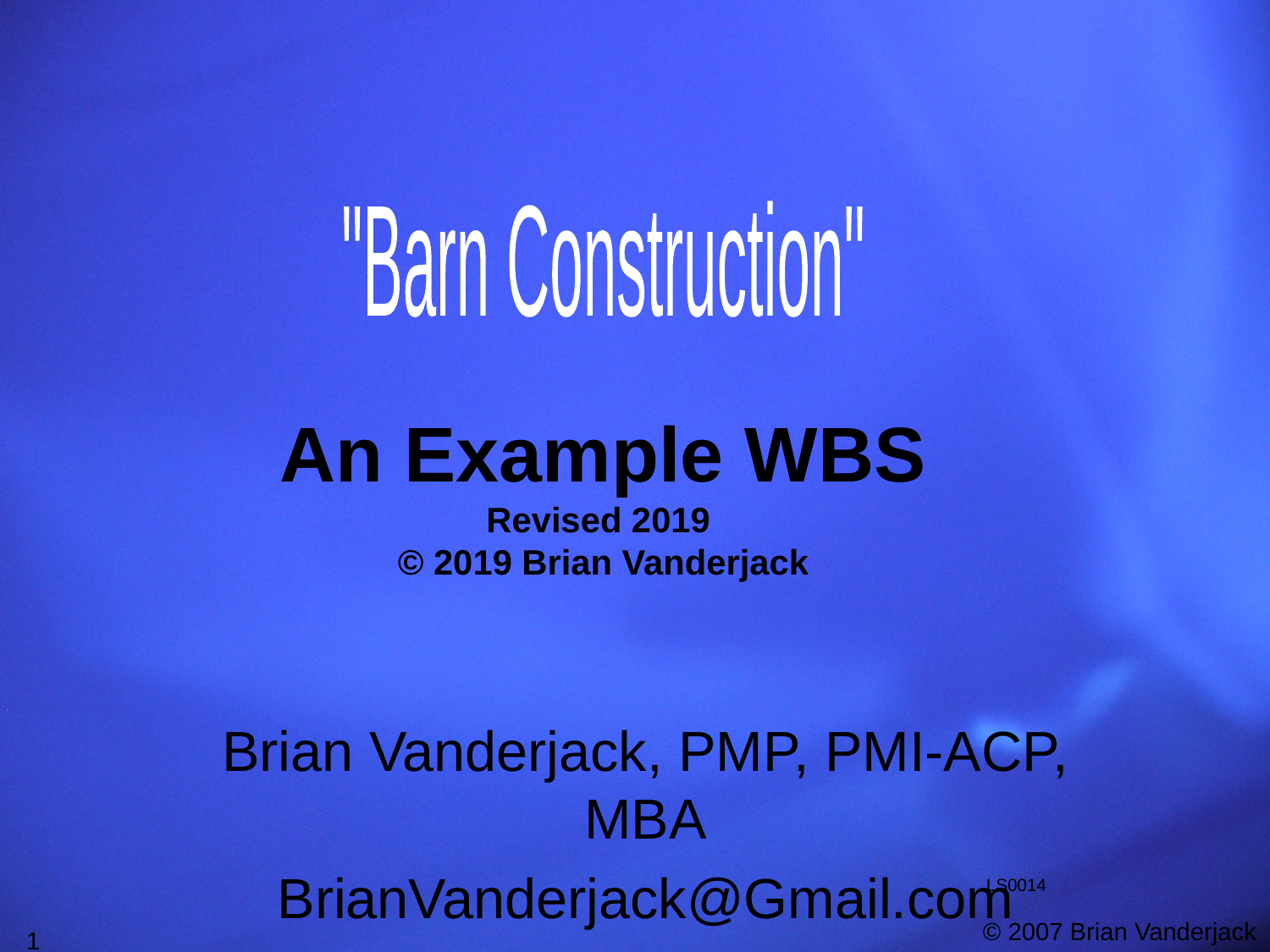

"Barn Construction"
# An Example WBS Revised 2019 © 2019 Brian Vanderjack
Brian Vanderjack, PMP, PMI-ACP, MBA
BrianVanderjack@Gmail.com
LS0014
1